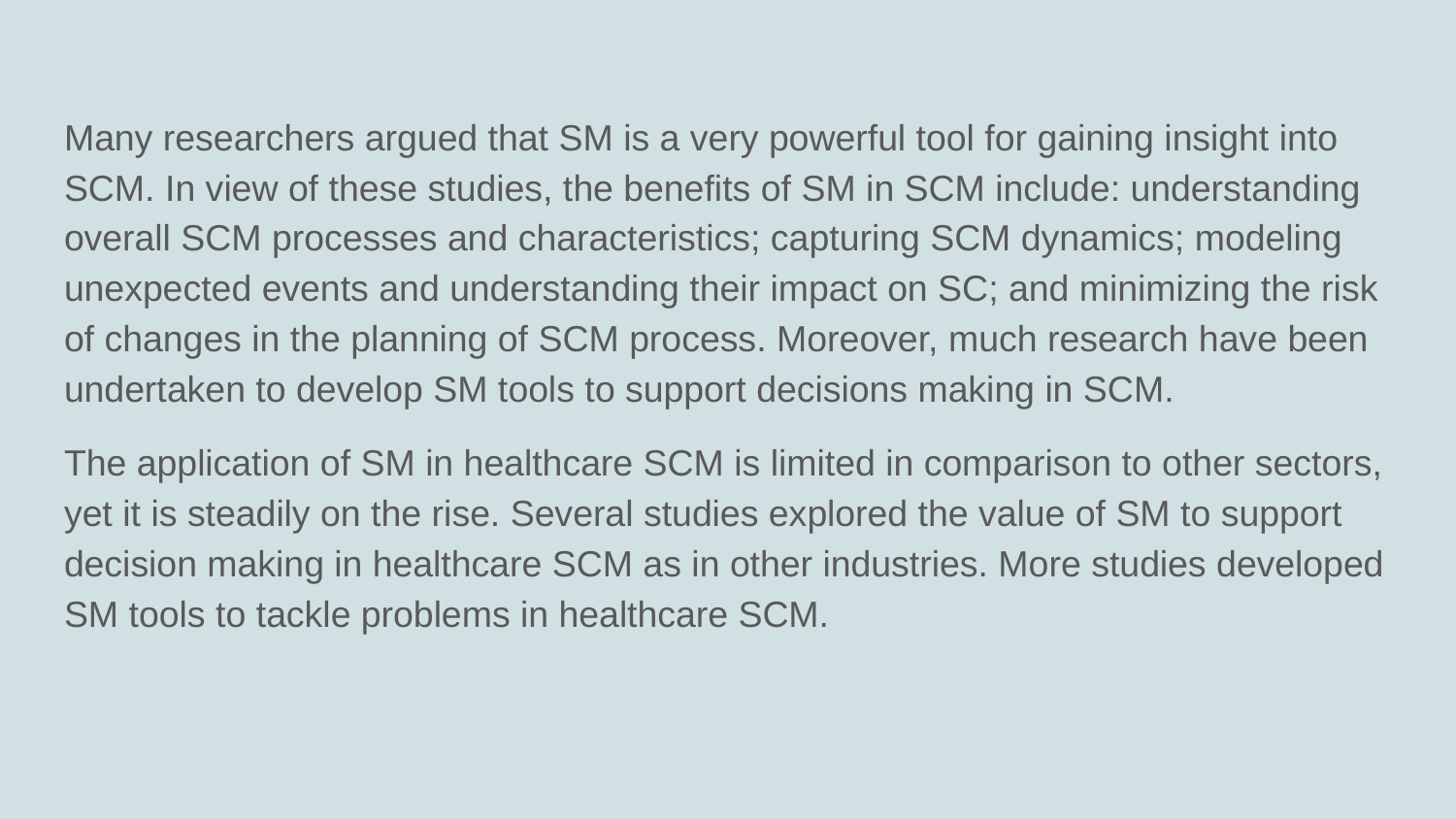

Many researchers argued that SM is a very powerful tool for gaining insight into SCM. In view of these studies, the benefits of SM in SCM include: understanding overall SCM processes and characteristics; capturing SCM dynamics; modeling unexpected events and understanding their impact on SC; and minimizing the risk of changes in the planning of SCM process. Moreover, much research have been undertaken to develop SM tools to support decisions making in SCM.
The application of SM in healthcare SCM is limited in comparison to other sectors, yet it is steadily on the rise. Several studies explored the value of SM to support decision making in healthcare SCM as in other industries. More studies developed SM tools to tackle problems in healthcare SCM.